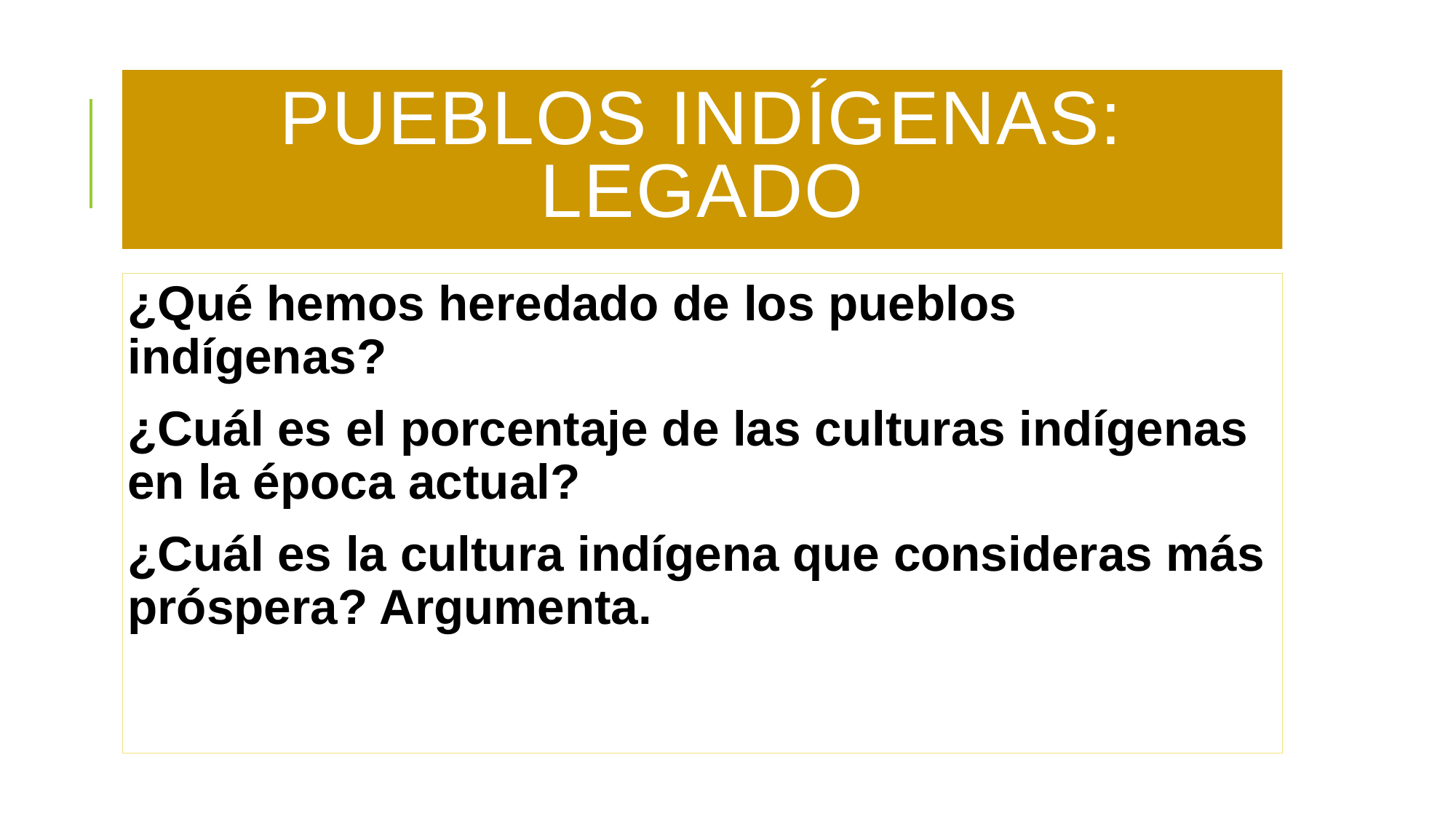

# Pueblos indígenas: legado
¿Qué hemos heredado de los pueblos indígenas?
¿Cuál es el porcentaje de las culturas indígenas en la época actual?
¿Cuál es la cultura indígena que consideras más próspera? Argumenta. los pueblos precolombinos?
Respondemos algunos test en línea